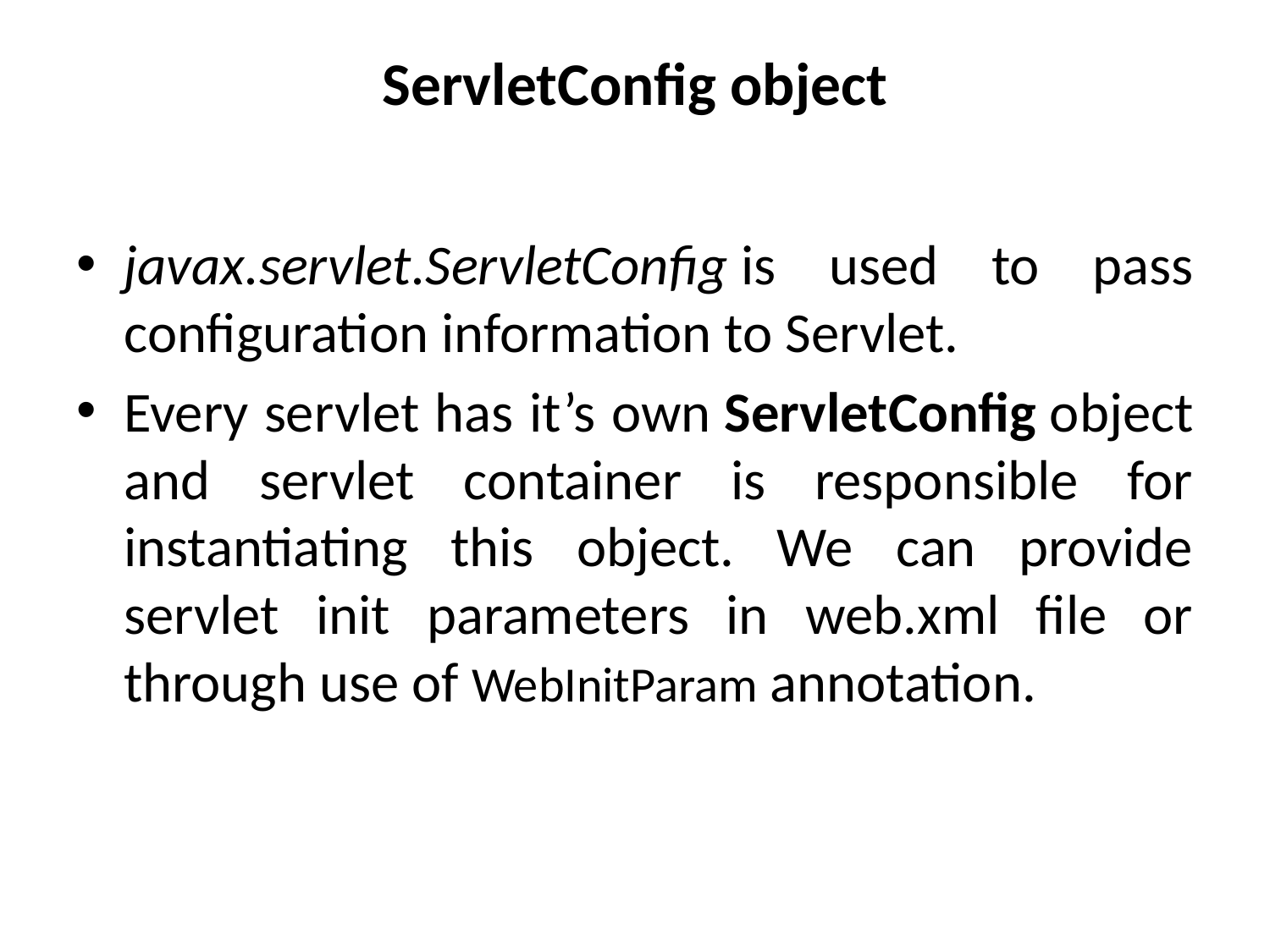

# ServletConfig object
javax.servlet.ServletConfig is used to pass configuration information to Servlet.
Every servlet has it’s own ServletConfig object and servlet container is responsible for instantiating this object. We can provide servlet init parameters in web.xml file or through use of WebInitParam annotation.